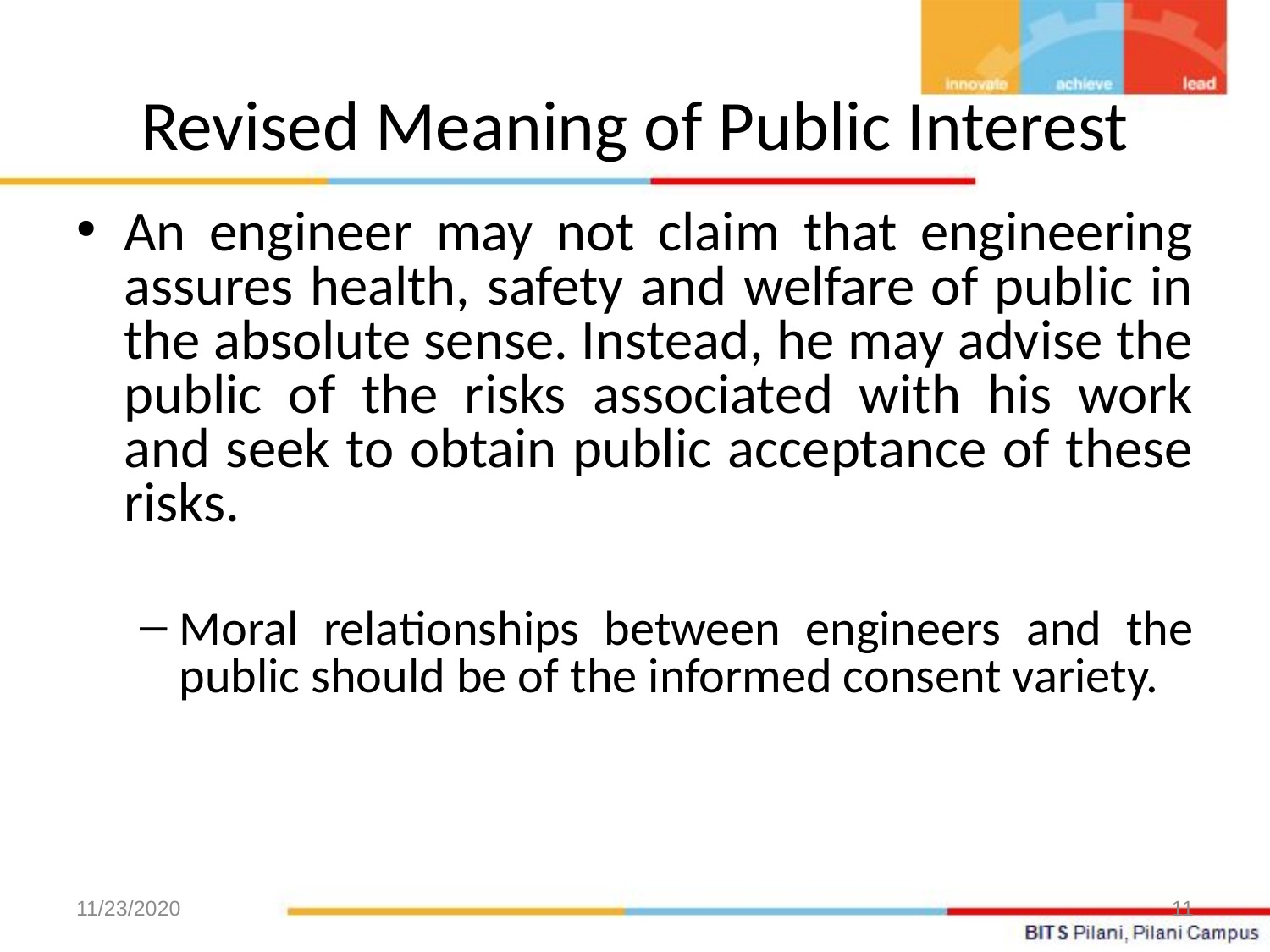

# Revised Meaning of Public Interest
An engineer may not claim that engineering assures health, safety and welfare of public in the absolute sense. Instead, he may advise the public of the risks associated with his work and seek to obtain public acceptance of these risks.

Moral relationships between engineers and the public should be of the informed consent variety.
11/23/2020
11